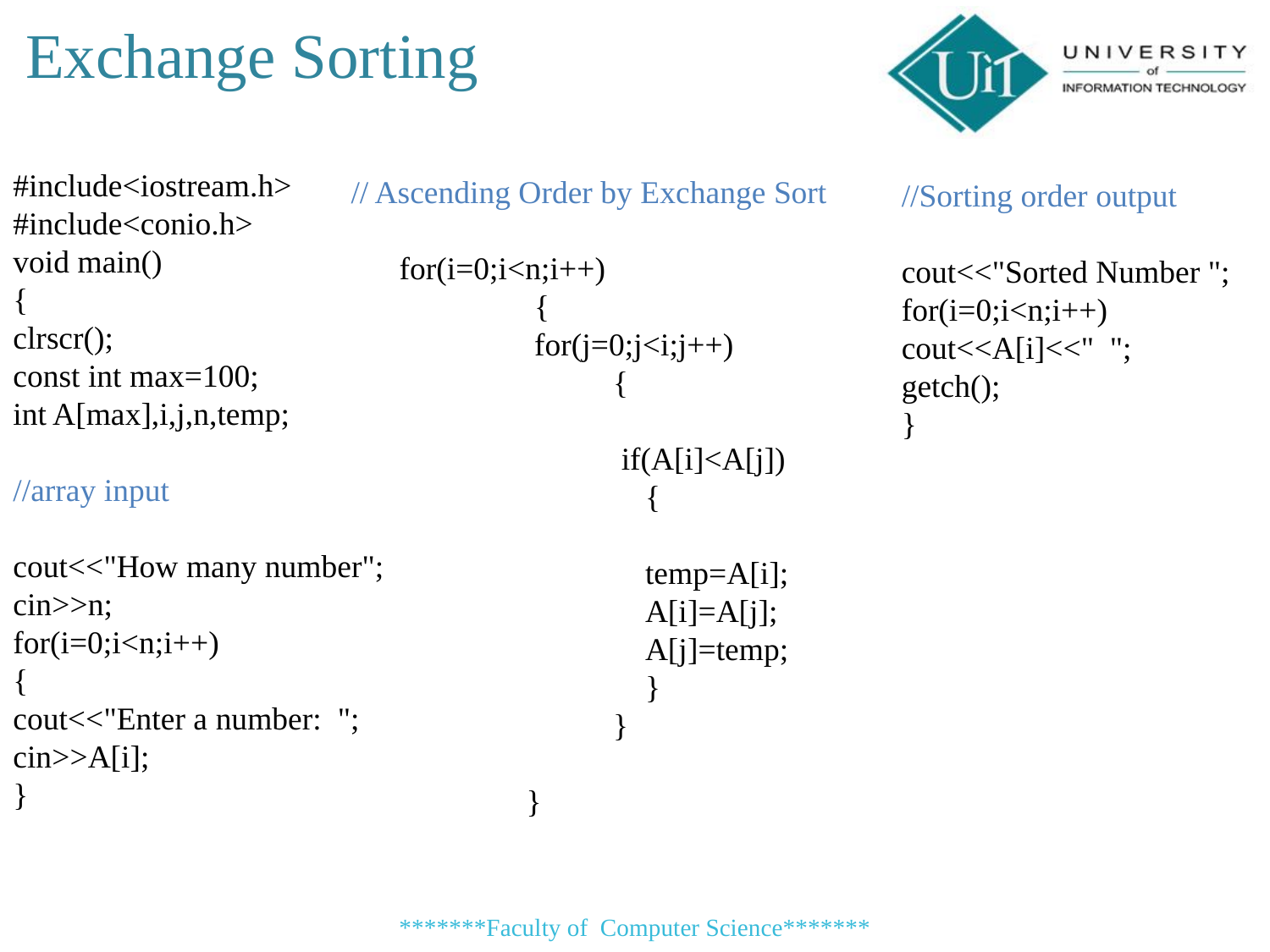

Exchange Sorting
#include<iostream.h>
#include<conio.h>
void main()
{
clrscr();
const int max=100;
int A[max],i,j,n,temp;

//array input

cout<<"How many number";
cin>>n;
for(i=0;i<n;i++)
{
cout<<"Enter a number:  ";
cin>>A[i];
}
// Ascending Order by Exchange Sort

      for(i=0;i<n;i++)
	       {
	       for(j=0;j<i;j++)
		 {

		  if(A[i]<A[j])
		     {

		     temp=A[i];
		     A[i]=A[j];
		     A[j]=temp;
		     }
		 }

	      }
//Sorting order output

cout<<"Sorted Number ";
for(i=0;i<n;i++)
cout<<A[i]<<"  ";
getch();
}
*******Faculty of  Computer Science*******